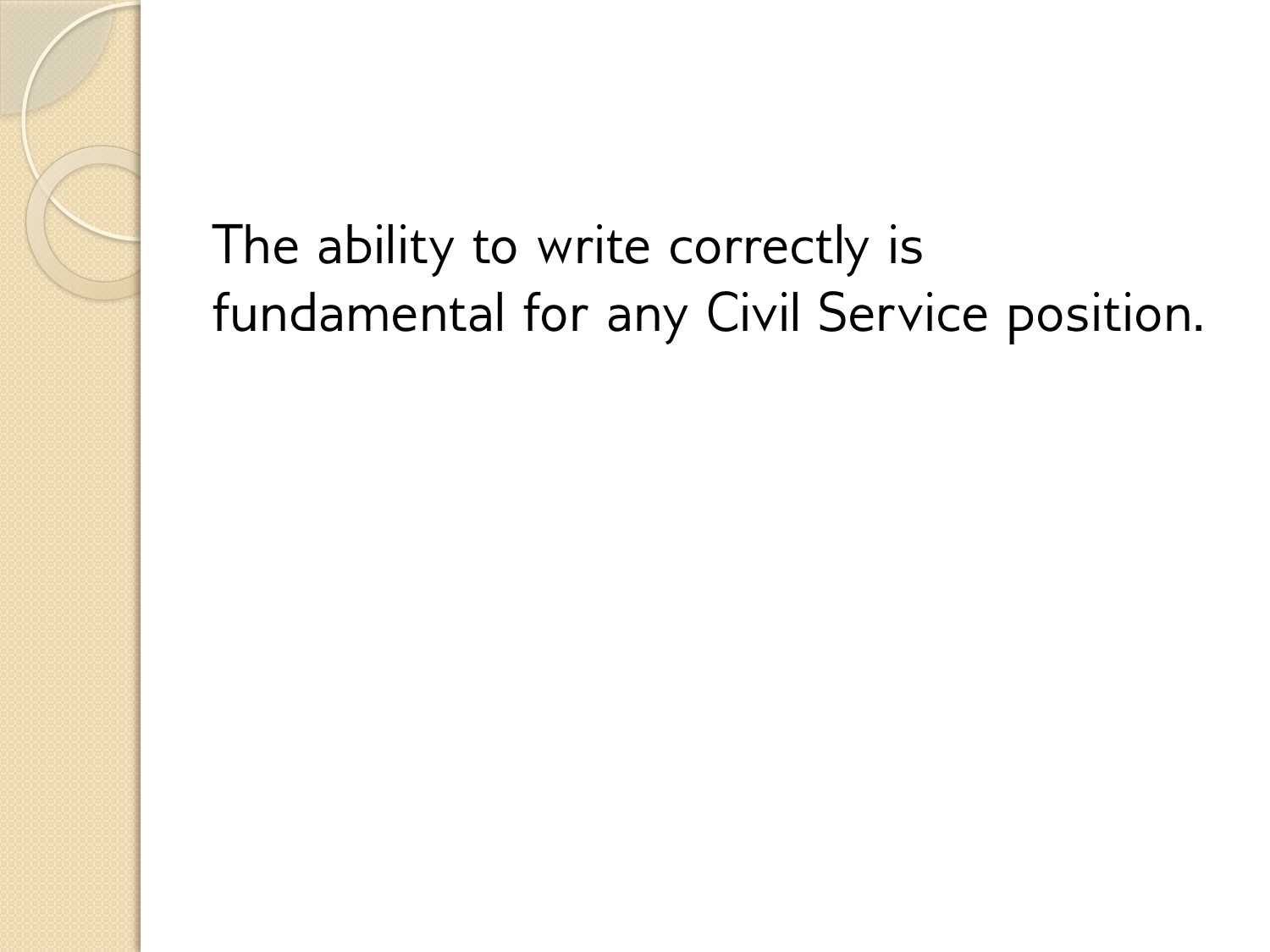

#
The ability to write correctly is fundamental for any Civil Service position.